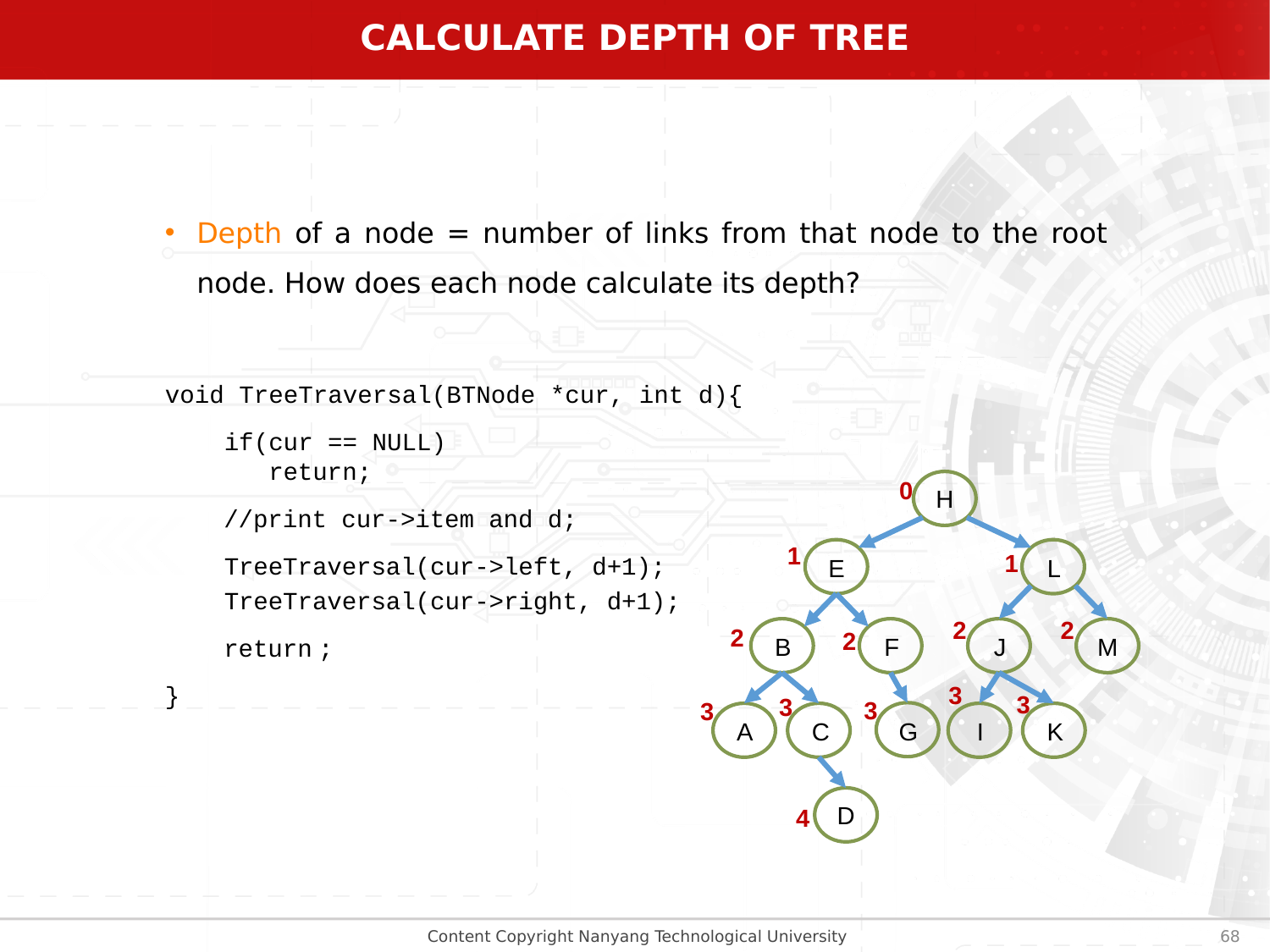

# Calculate depth of tree
Depth of a node = number of links from that node to the root node. How does each node calculate its depth?

void TreeTraversal(BTNode *cur, int d){
    if(cur == NULL)
       return;
    //print cur->item and d;
    TreeTraversal(cur->left, d+1);
    TreeTraversal(cur->right, d+1);
    return ;
}

0

H
1

1
E
L
2
2
2

2
B
F
J
M
3
3
3
3
3

G
A
C
I
K

D
4